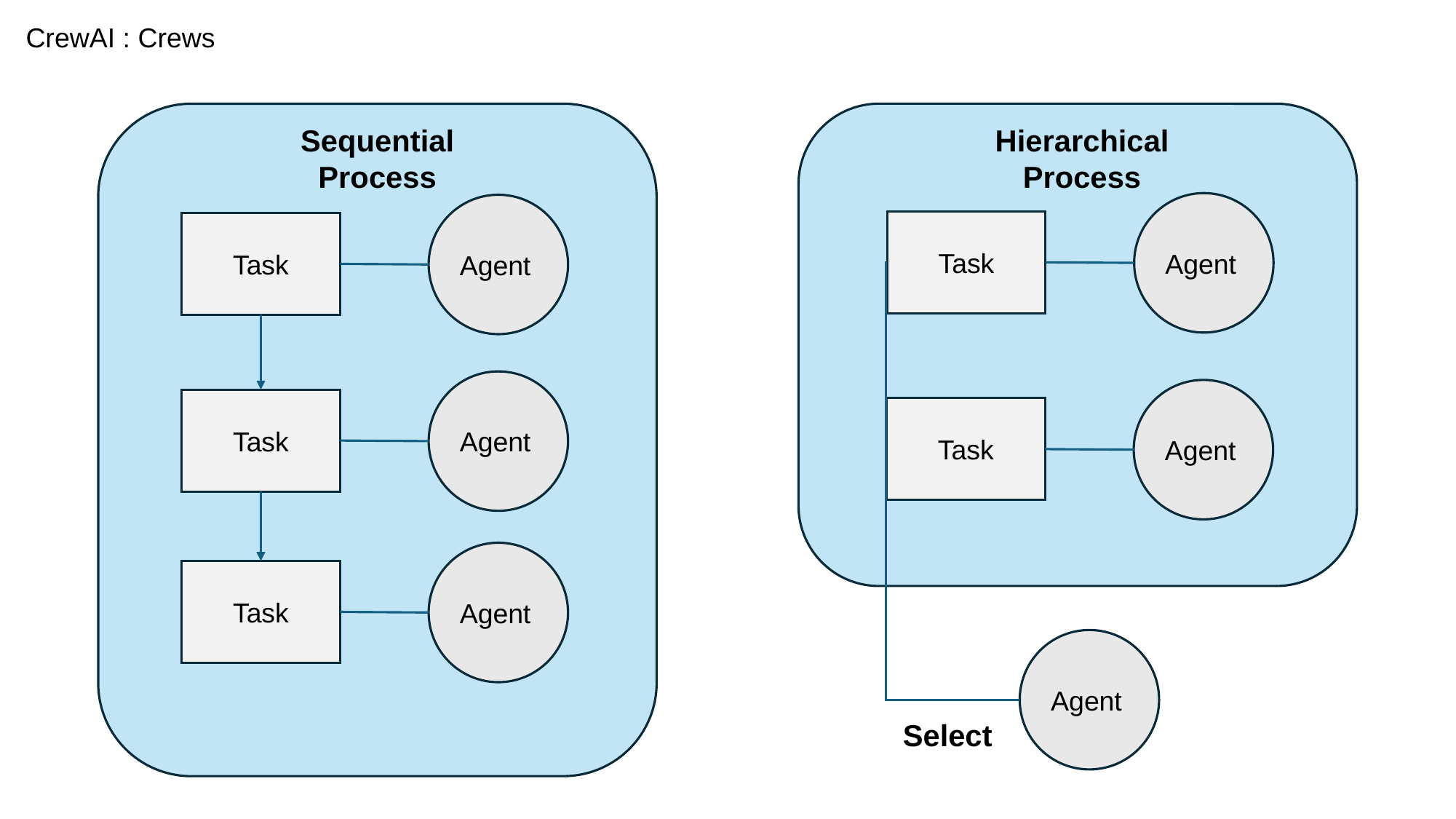

CrewAI : Crews

Sequential Process
Hierarchical Process
Agent
Agent
Task
Task
Agent
Agent
Task
Task
Agent
Task
Agent
Select